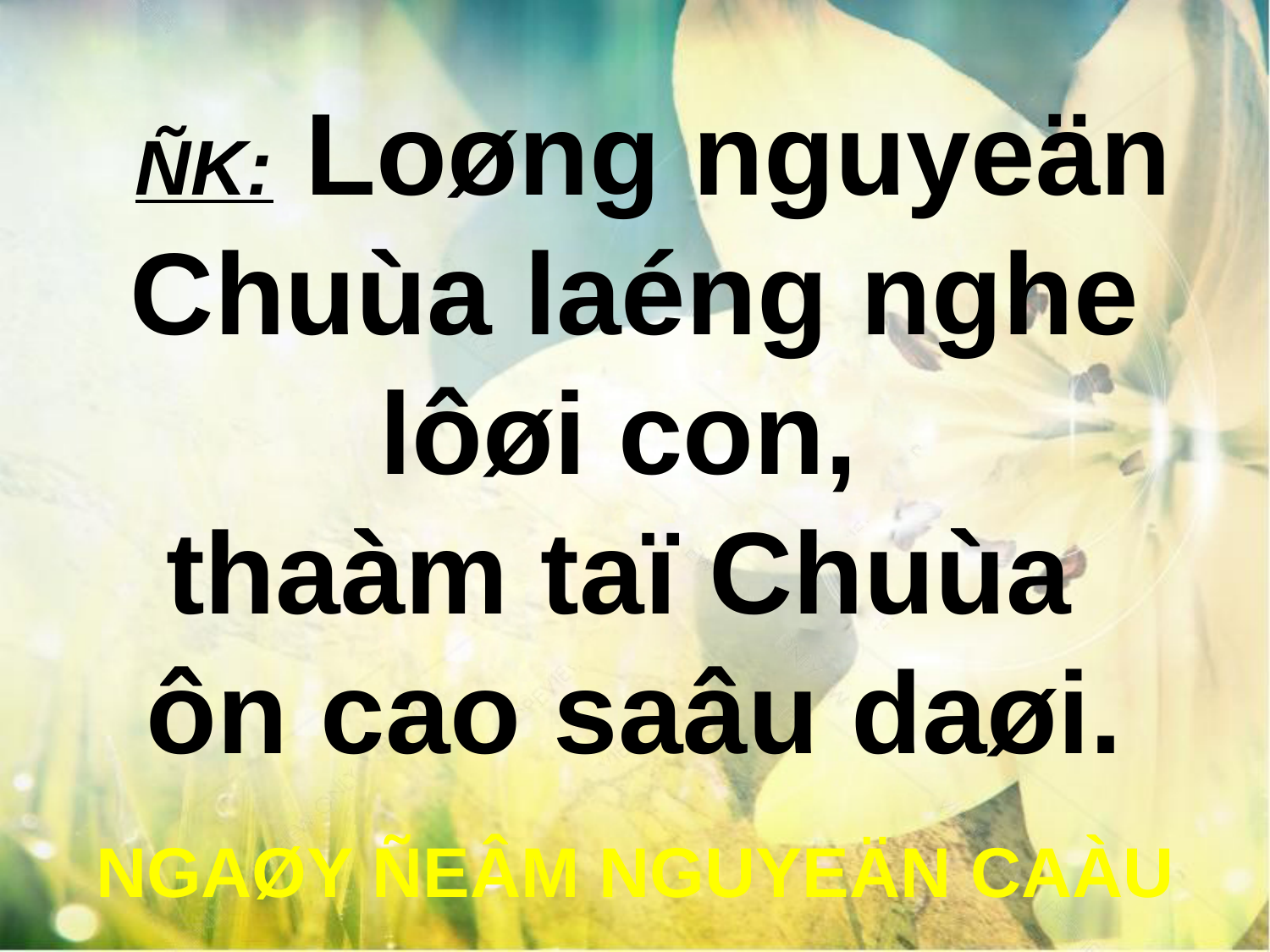

ÑK: Loøng nguyeän Chuùa laéng nghe lôøi con,
thaàm taï Chuùa
ôn cao saâu daøi.
NGAØY ÑEÂM NGUYEÄN CAÀU